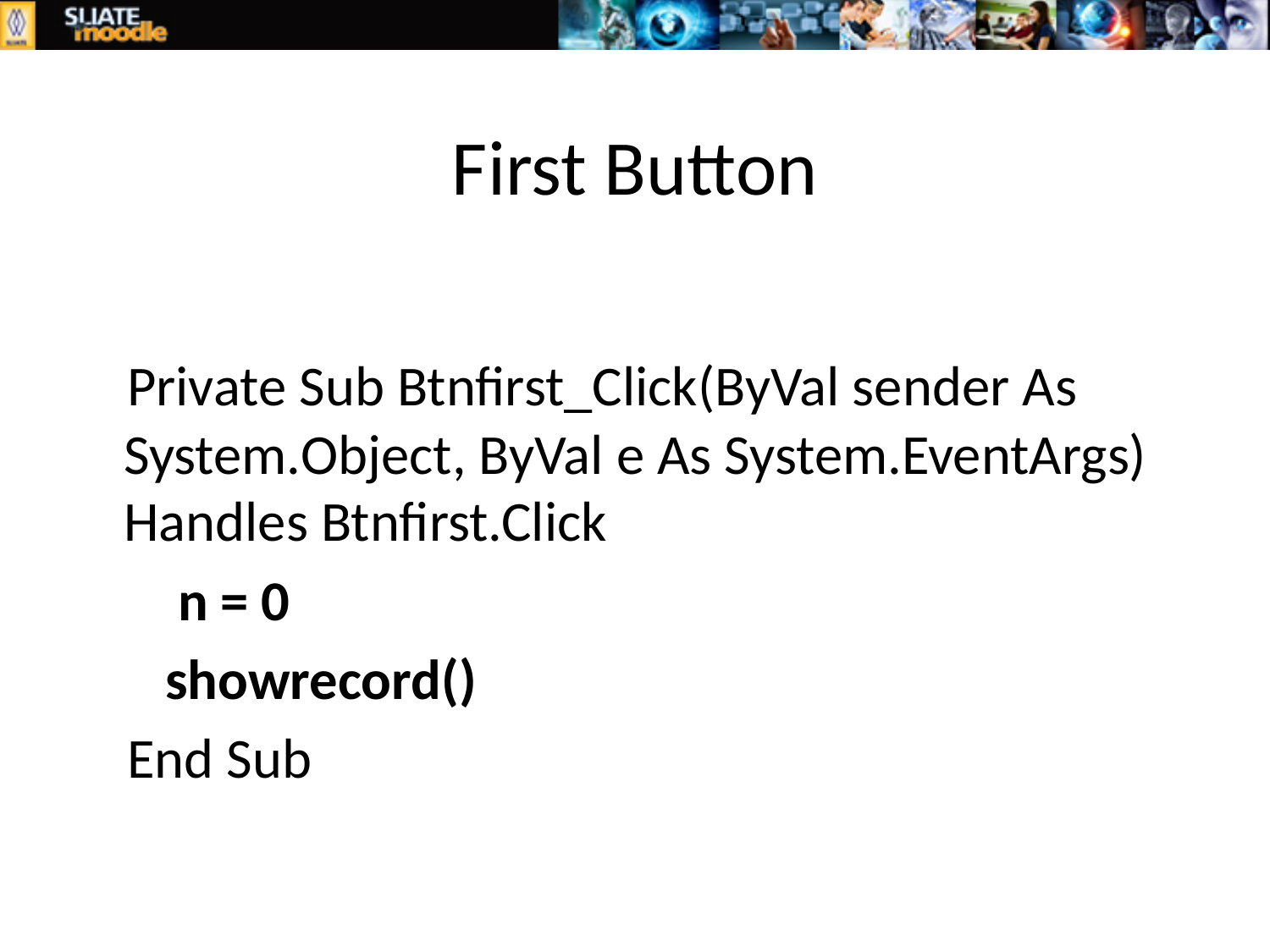

# First Button

    Private Sub Btnfirst_Click(ByVal sender As System.Object, ByVal e As System.EventArgs) Handles Btnfirst.Click
        n = 0
       showrecord()
    End Sub